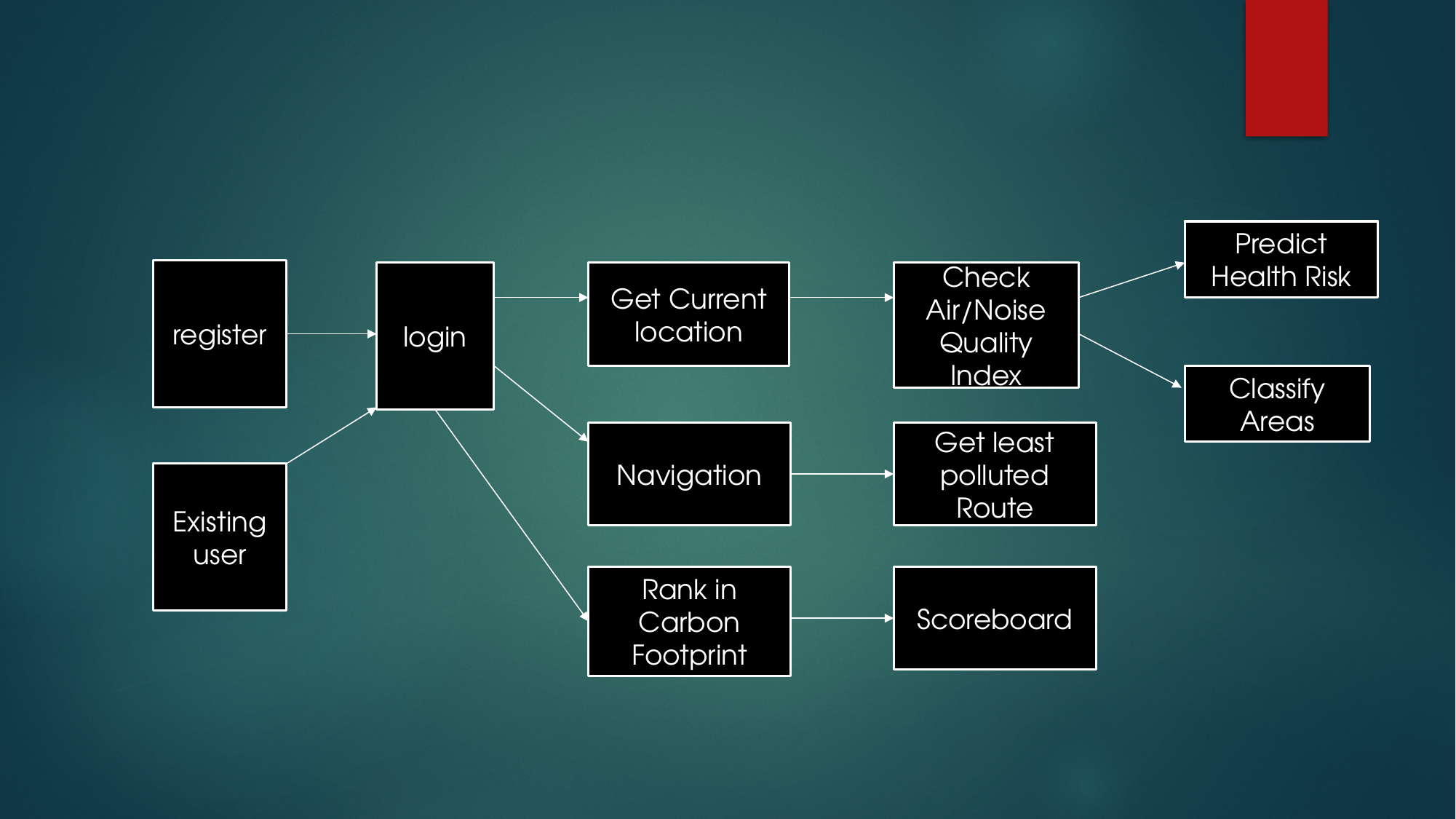

#
Predict Health Risk
register
login
Get Current location
Check Air/Noise Quality Index
Classify Areas
Navigation
Get least polluted Route
Existing user
Rank in Carbon Footprint
Scoreboard